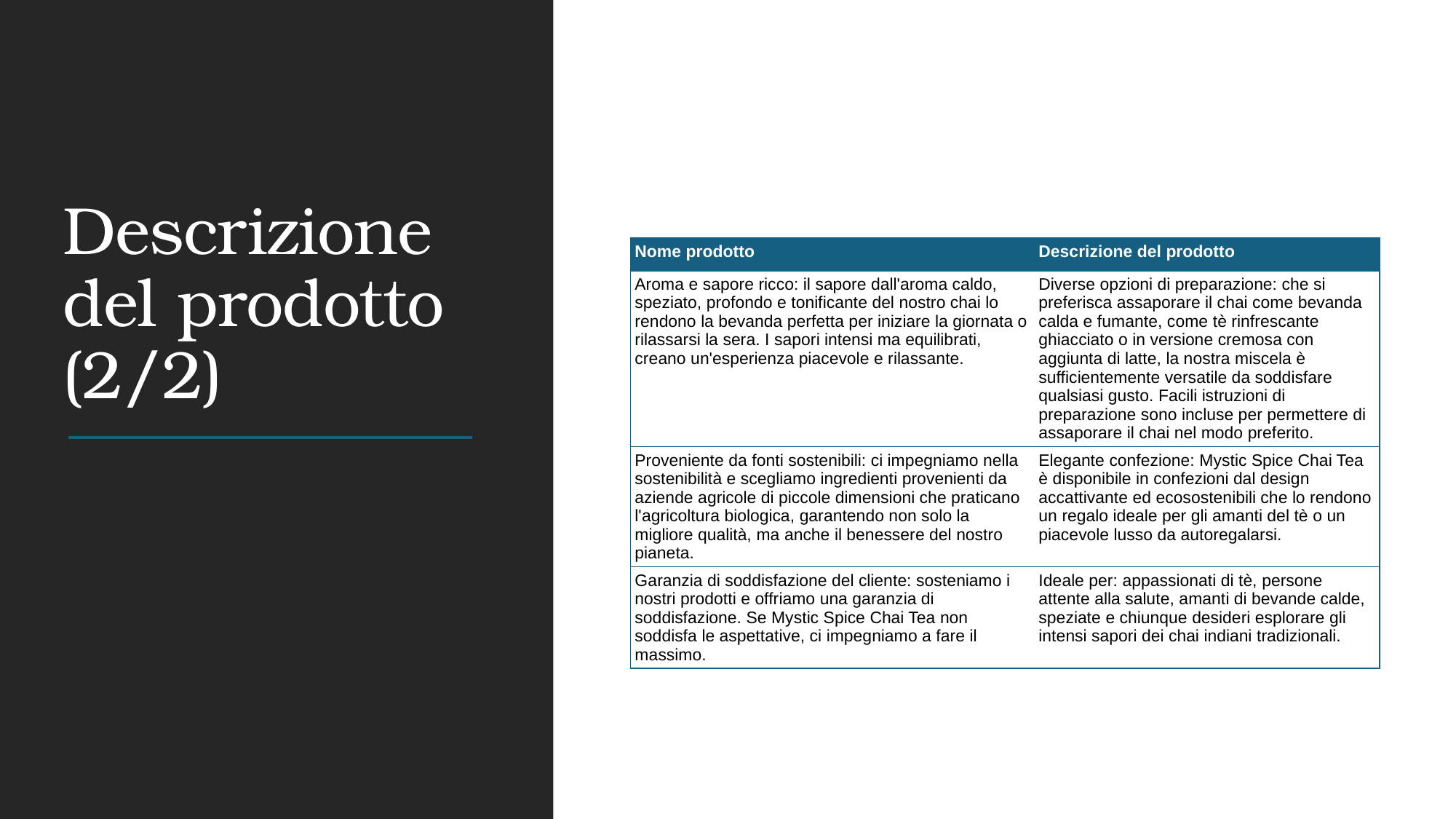

# Descrizione del prodotto (2/2)
| Nome prodotto | Descrizione del prodotto |
| --- | --- |
| Aroma e sapore ricco: il sapore dall'aroma caldo, speziato, profondo e tonificante del nostro chai lo rendono la bevanda perfetta per iniziare la giornata o rilassarsi la sera. I sapori intensi ma equilibrati, creano un'esperienza piacevole e rilassante. | Diverse opzioni di preparazione: che si preferisca assaporare il chai come bevanda calda e fumante, come tè rinfrescante ghiacciato o in versione cremosa con aggiunta di latte, la nostra miscela è sufficientemente versatile da soddisfare qualsiasi gusto. Facili istruzioni di preparazione sono incluse per permettere di assaporare il chai nel modo preferito. |
| Proveniente da fonti sostenibili: ci impegniamo nella sostenibilità e scegliamo ingredienti provenienti da aziende agricole di piccole dimensioni che praticano l'agricoltura biologica, garantendo non solo la migliore qualità, ma anche il benessere del nostro pianeta. | Elegante confezione: Mystic Spice Chai Tea è disponibile in confezioni dal design accattivante ed ecosostenibili che lo rendono un regalo ideale per gli amanti del tè o un piacevole lusso da autoregalarsi. |
| Garanzia di soddisfazione del cliente: sosteniamo i nostri prodotti e offriamo una garanzia di soddisfazione. Se Mystic Spice Chai Tea non soddisfa le aspettative, ci impegniamo a fare il massimo. | Ideale per: appassionati di tè, persone attente alla salute, amanti di bevande calde, speziate e chiunque desideri esplorare gli intensi sapori dei chai indiani tradizionali. |